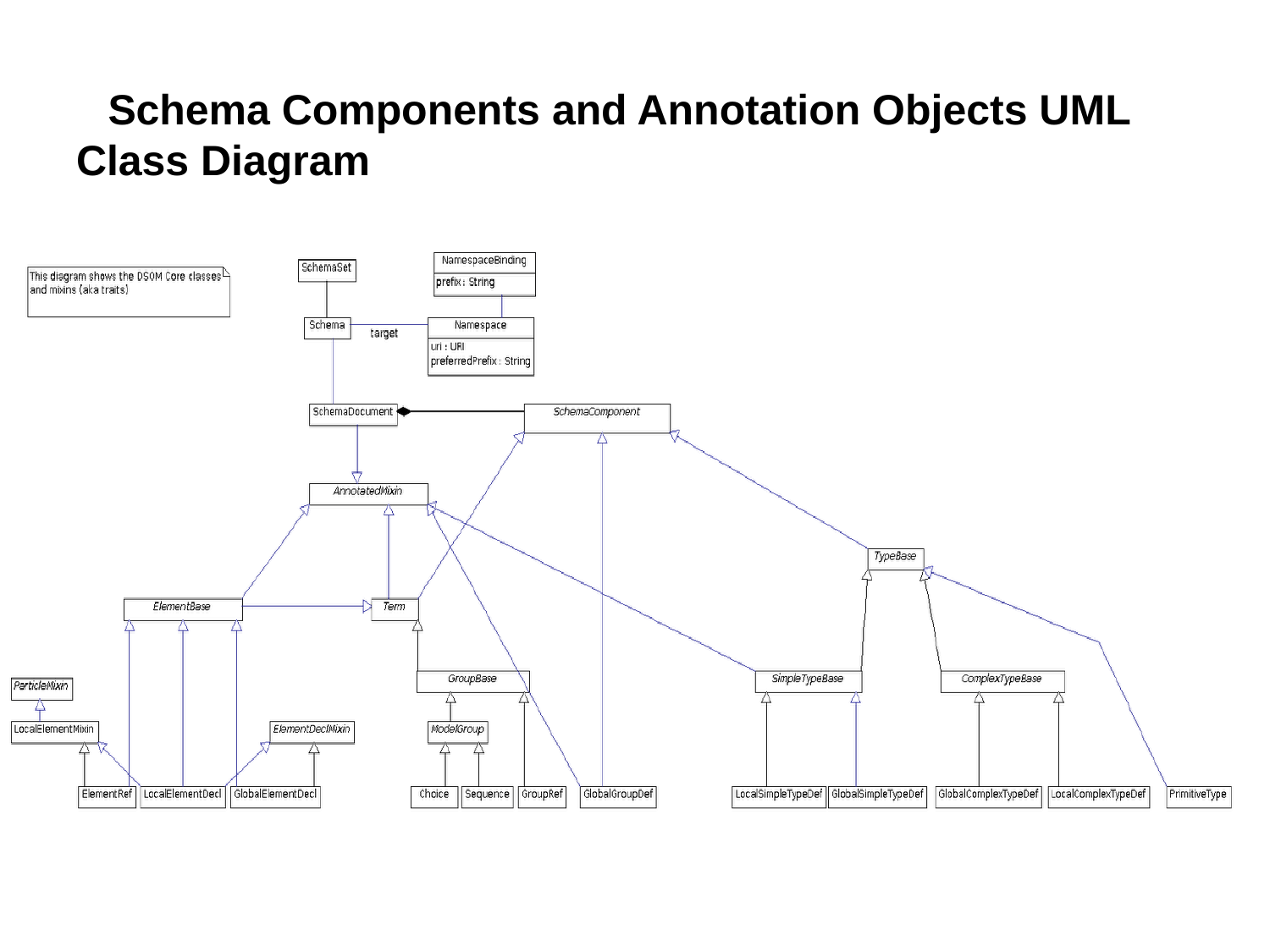

# Schema Components and Annotation Objects UML Class Diagram